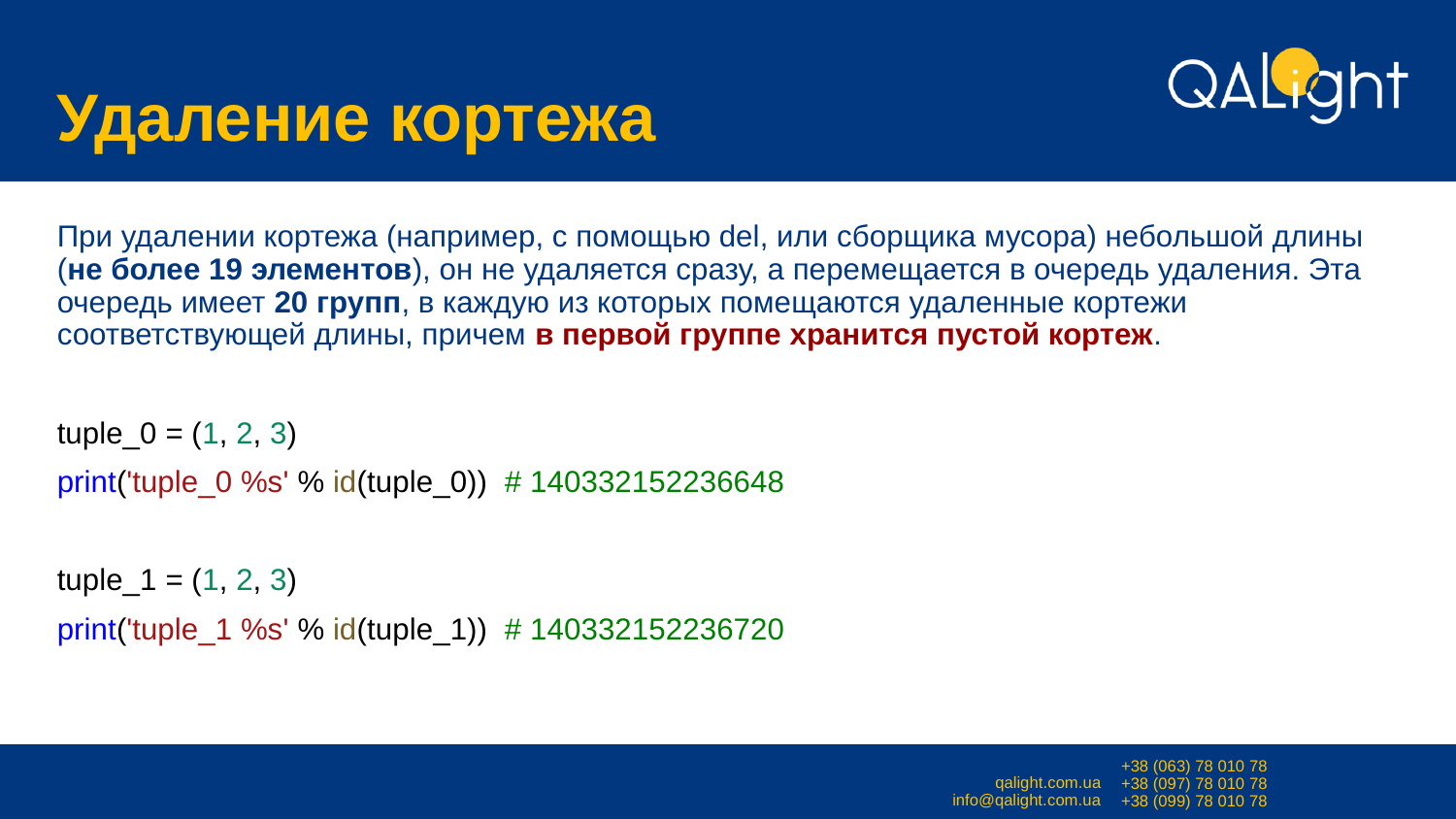

# Удаление кортежа
При удалении кортежа (например, с помощью del, или сборщика мусора) небольшой длины (не более 19 элементов), он не удаляется сразу, а перемещается в очередь удаления. Эта очередь имеет 20 групп, в каждую из которых помещаются удаленные кортежи соответствующей длины, причем в первой группе хранится пустой кортеж.

tuple_0 = (1, 2, 3)
print('tuple_0 %s' % id(tuple_0))  # 140332152236648

tuple_1 = (1, 2, 3)
print('tuple_1 %s' % id(tuple_1))  # 140332152236720